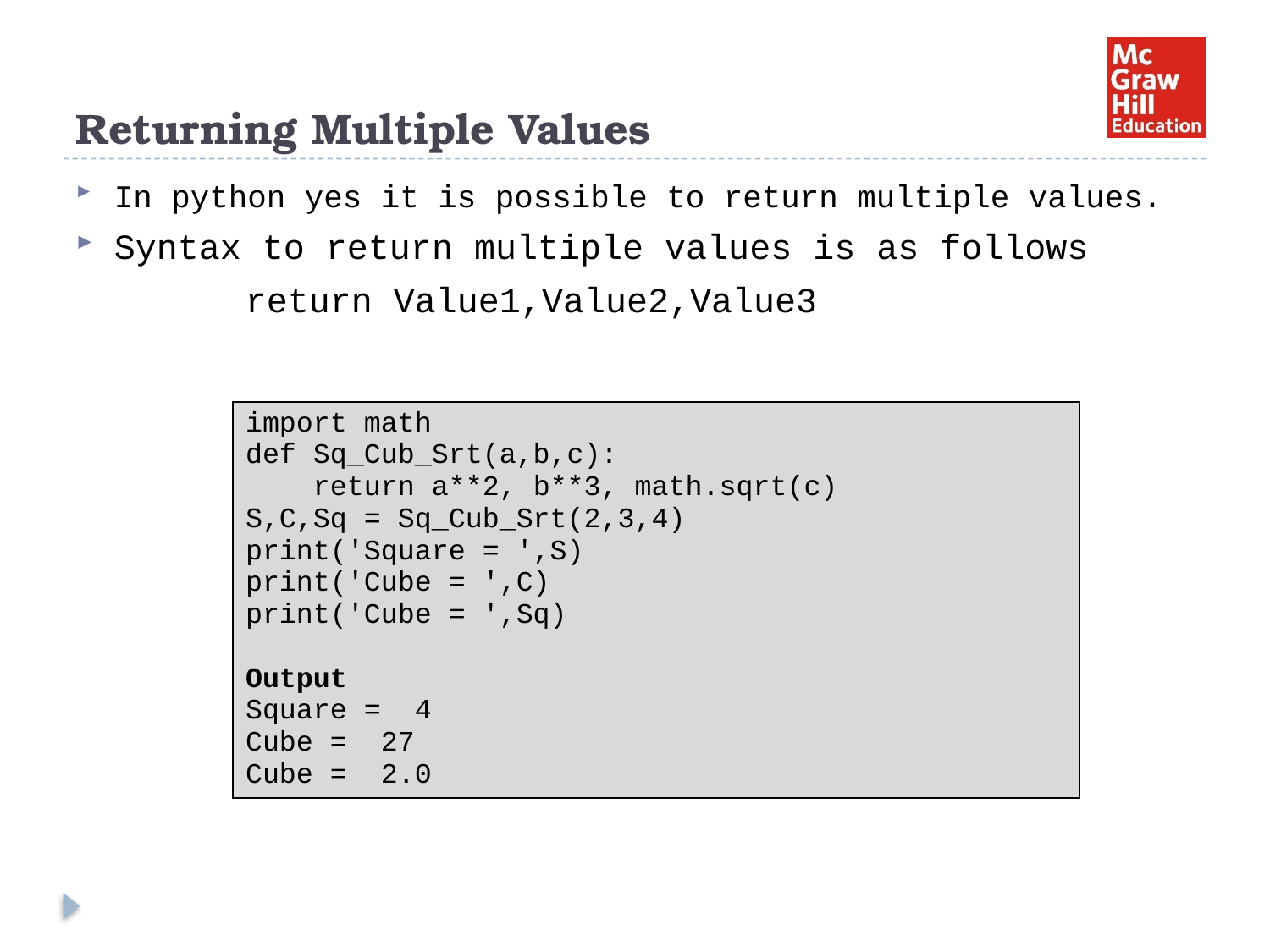

# Returning Multiple Values
In python yes it is possible to return multiple values.
Syntax to return multiple values is as follows
        return Value1,Value2,Value3

| import math def Sq\_Cub\_Srt(a,b,c): return a\*\*2, b\*\*3, math.sqrt(c) S,C,Sq = Sq\_Cub\_Srt(2,3,4) print('Square = ',S) print('Cube = ',C) print('Cube = ',Sq) Output Square = 4 Cube = 27 Cube = 2.0 |
| --- |